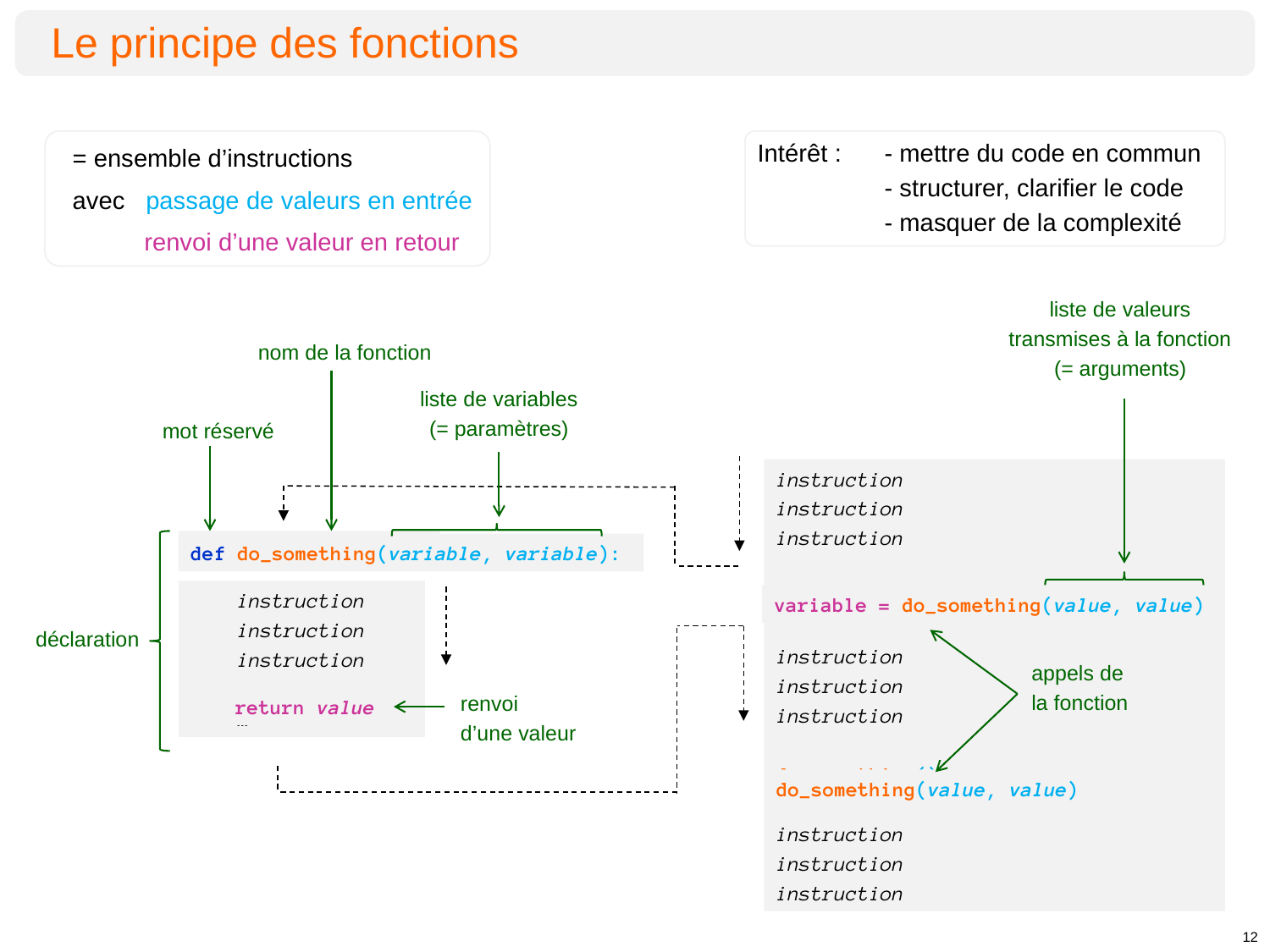

Le principe des fonctions

= ensemble d’instructions
Intérêt :	- mettre du code en commun
	- structurer, clarifier le code
	- masquer de la complexité

avec   passage de valeurs en entrée
liste de valeurs
transmises à la fonction
(= arguments)
liste de variables
(= paramètres)

def do_something(variable, variable):
do_something           (value, value)
do_something(value, value)
renvoi d’une valeur en retour
variable = do_something(value, value)
renvoi
d’une valeur
  return value
nom de la fonction
mot réservé
instruction
instruction
instruction

do_something()

instruction
instruction
instruction

do_something()

instruction
instruction
instruction

déclaration
def do_something():
    instruction
    instruction
    instruction

    …
appels de
la fonction